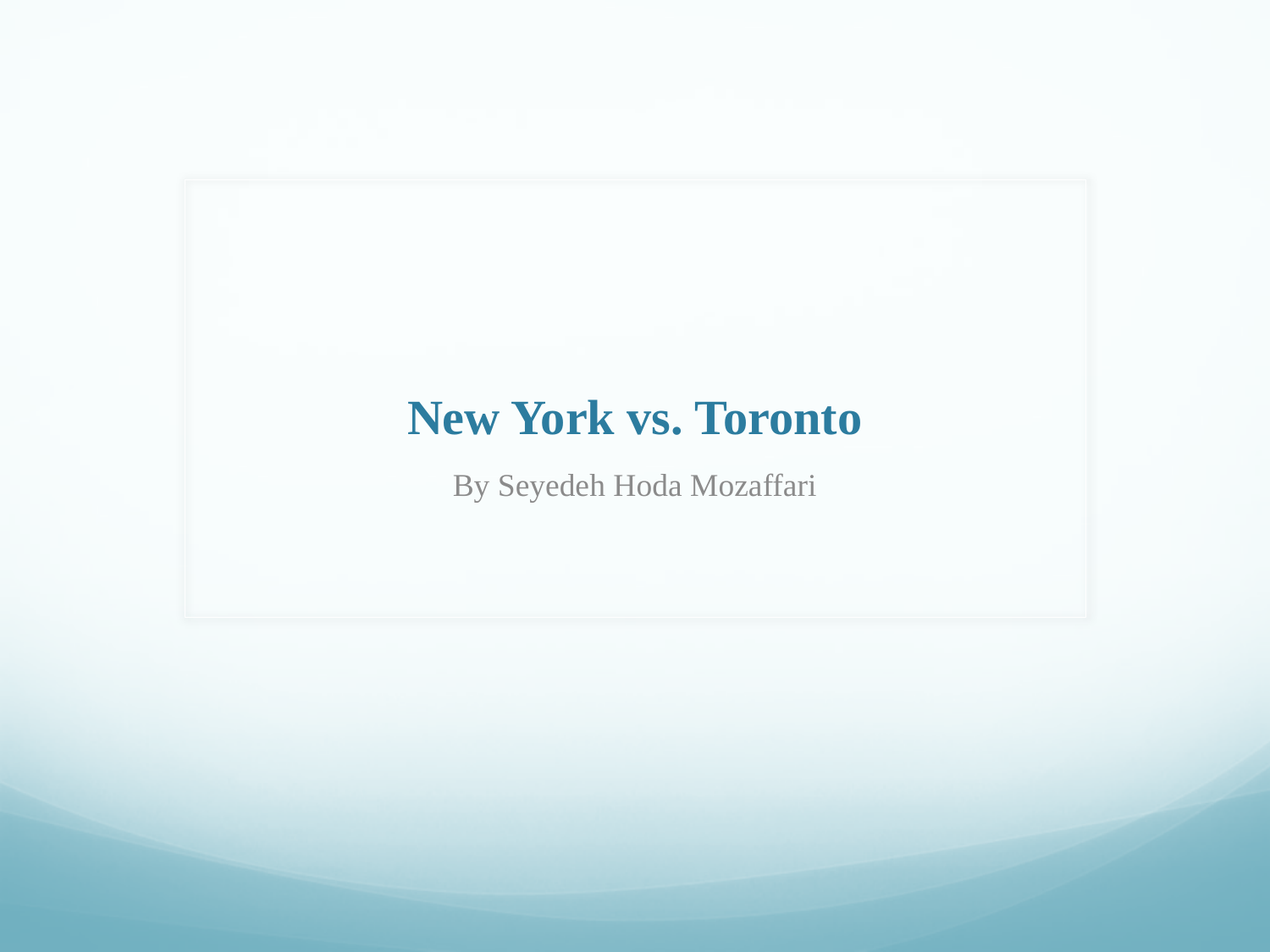

# New York vs. Toronto
By Seyedeh Hoda Mozaffari